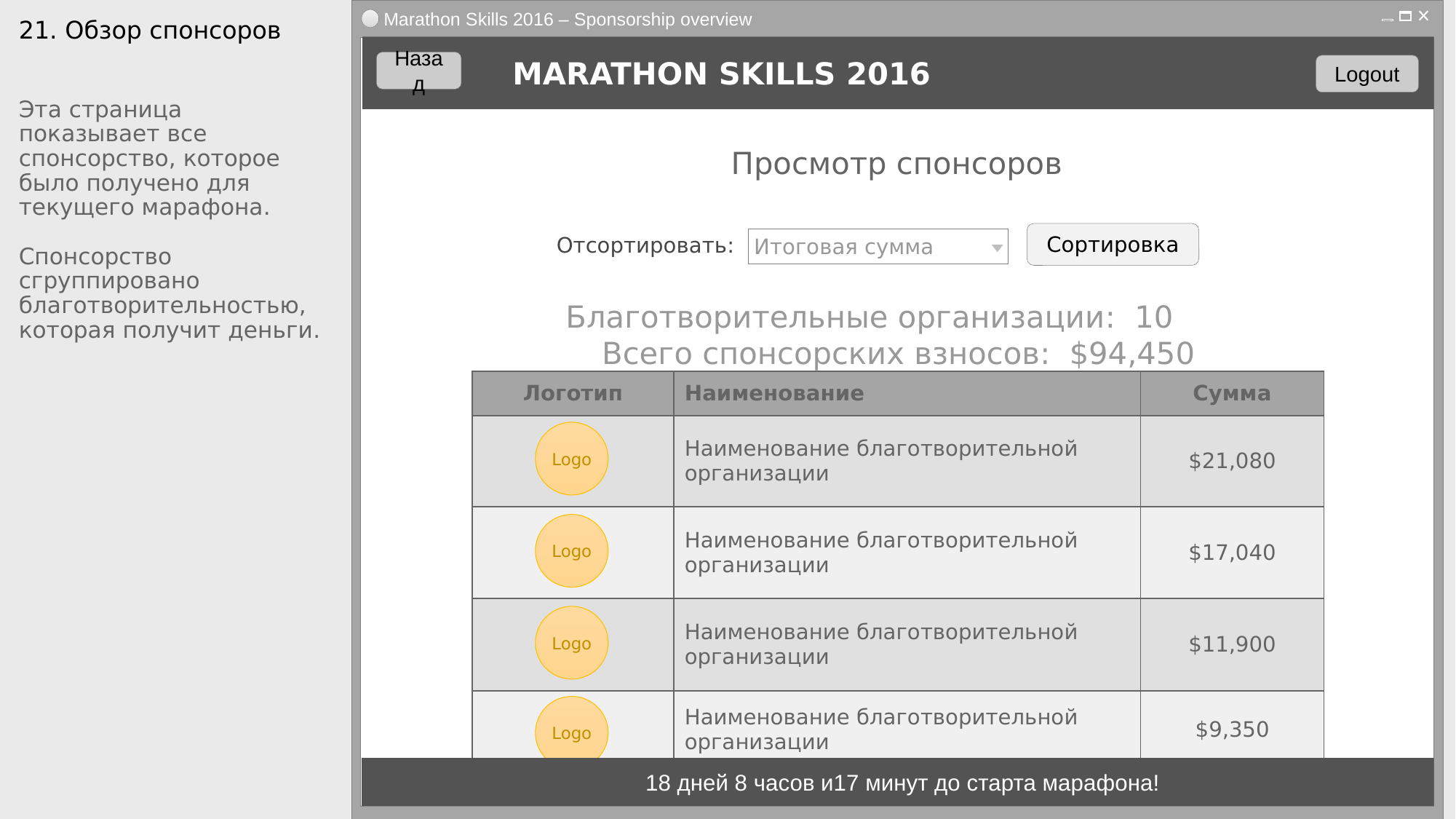

Marathon Skills 2016 – Sponsorship overview

# 21. Обзор спонсоров

Назад
MARATHON SKILLS 2016
Logout
Эта страница показывает все спонсорство, которое было получено для текущего марафона.

Спонсорство сгруппировано благотворительностью, которая получит деньги.
Просмотр спонсоров
Сортировка
Итоговая сумма

Отсортировать:
Благотворительные организации:  10
Всего спонсорских взносов:  $94,450
| Логотип | Наименование | Сумма |
| --- | --- | --- |
|  | Наименование благотворительной организации | $21,080 |
|  | Наименование благотворительной организации | $17,040 |
|  | Наименование благотворительной организации | $11,900 |
|  | Наименование благотворительной организации | $9,350 |
Logo
Logo
Logo
Logo

18 дней 8 часов и17 минут до старта марафона!